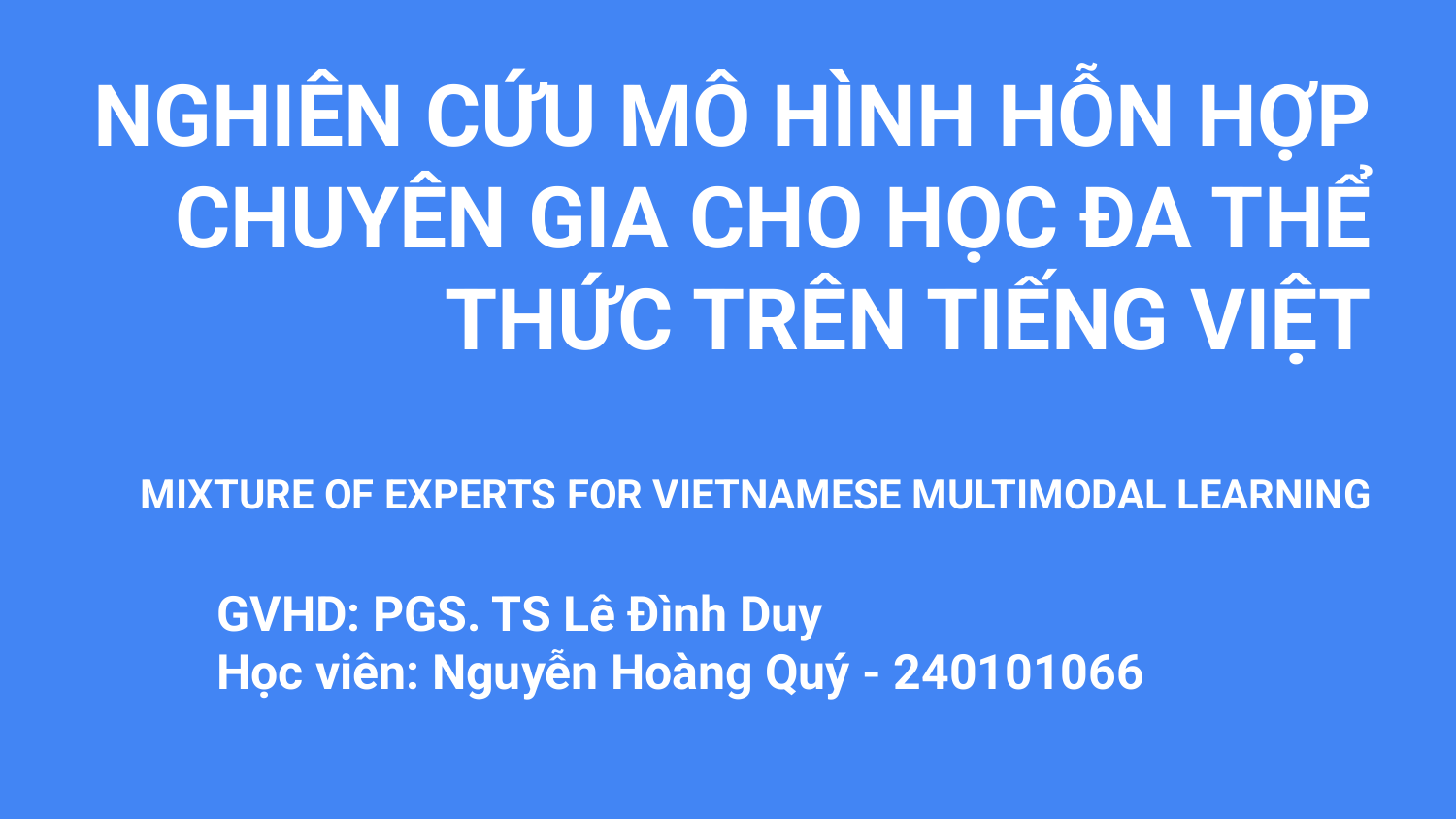

# NGHIÊN CỨU MÔ HÌNH HỖN HỢP CHUYÊN GIA CHO HỌC ĐA THỂ THỨC TRÊN TIẾNG VIỆT MIXTURE OF EXPERTS FOR VIETNAMESE MULTIMODAL LEARNING

GVHD: PGS. TS Lê Đình Duy
Học viên: Nguyễn Hoàng Quý - 240101066